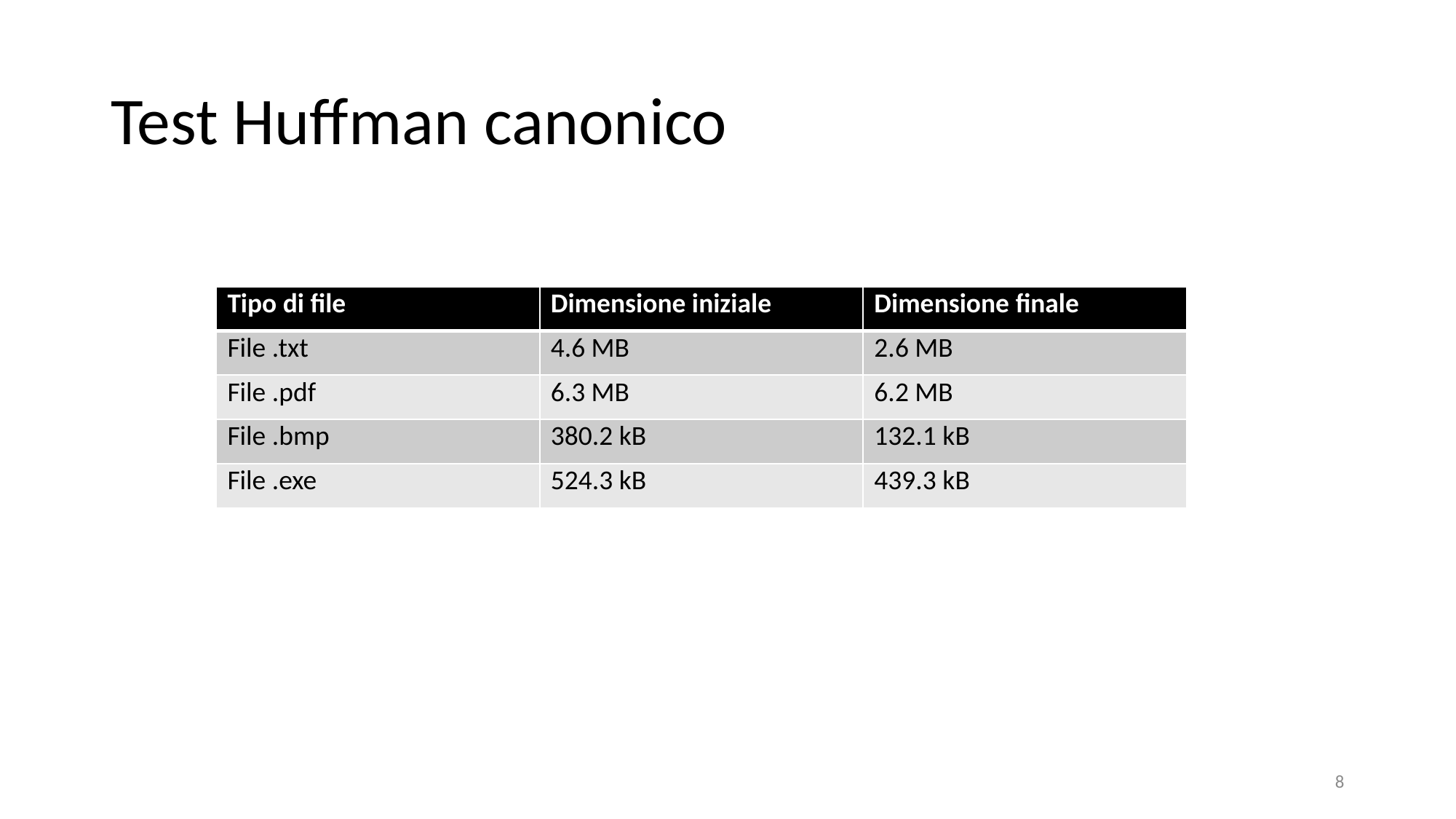

# Test Huffman canonico
| Tipo di file | Dimensione iniziale | Dimensione finale |
| --- | --- | --- |
| File .txt | 4.6 MB | 2.6 MB |
| File .pdf | 6.3 MB | 6.2 MB |
| File .bmp | 380.2 kB | 132.1 kB |
| File .exe | 524.3 kB | 439.3 kB |
8